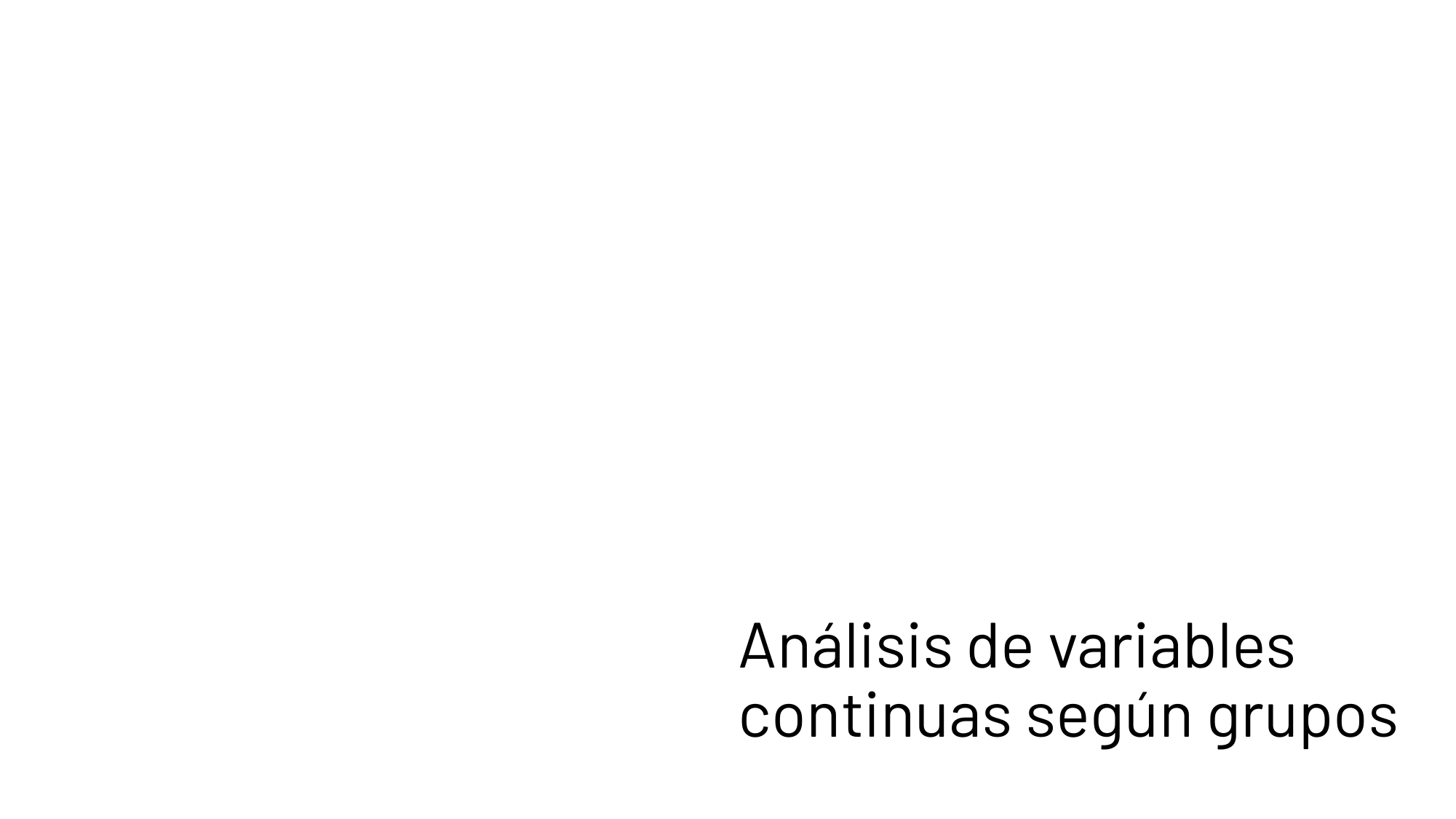

# Análisis de variables continuas según grupos